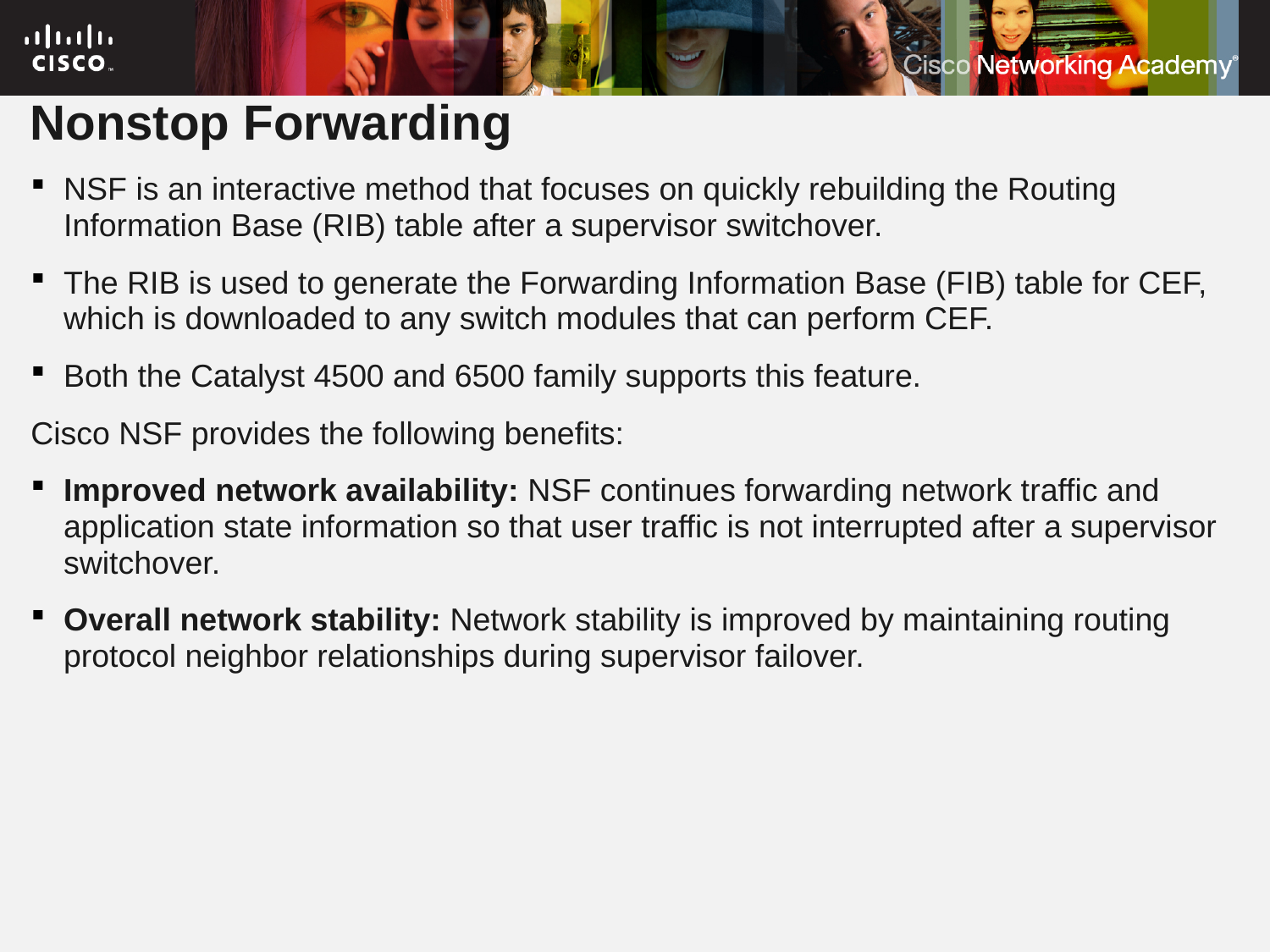

# Nonstop Forwarding
NSF is an interactive method that focuses on quickly rebuilding the Routing Information Base (RIB) table after a supervisor switchover.
The RIB is used to generate the Forwarding Information Base (FIB) table for CEF, which is downloaded to any switch modules that can perform CEF.
Both the Catalyst 4500 and 6500 family supports this feature.
Cisco NSF provides the following benefits:
Improved network availability: NSF continues forwarding network traffic and application state information so that user traffic is not interrupted after a supervisor switchover.
Overall network stability: Network stability is improved by maintaining routing protocol neighbor relationships during supervisor failover.